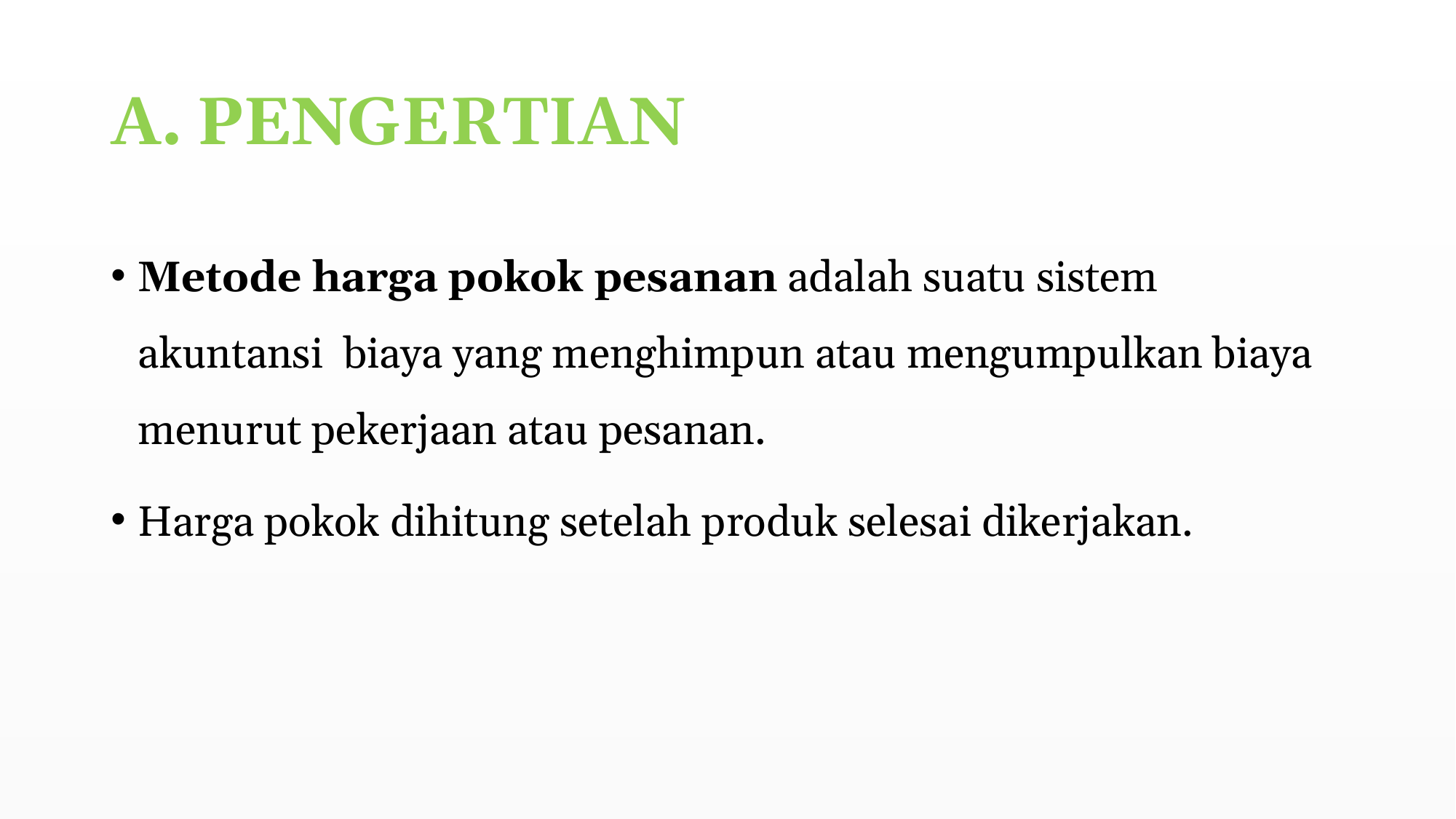

# PENGERTIAN
Metode harga pokok pesanan adalah suatu sistem akuntansi  biaya yang menghimpun atau mengumpulkan biaya menurut pekerjaan atau pesanan.
Harga pokok dihitung setelah produk selesai dikerjakan.